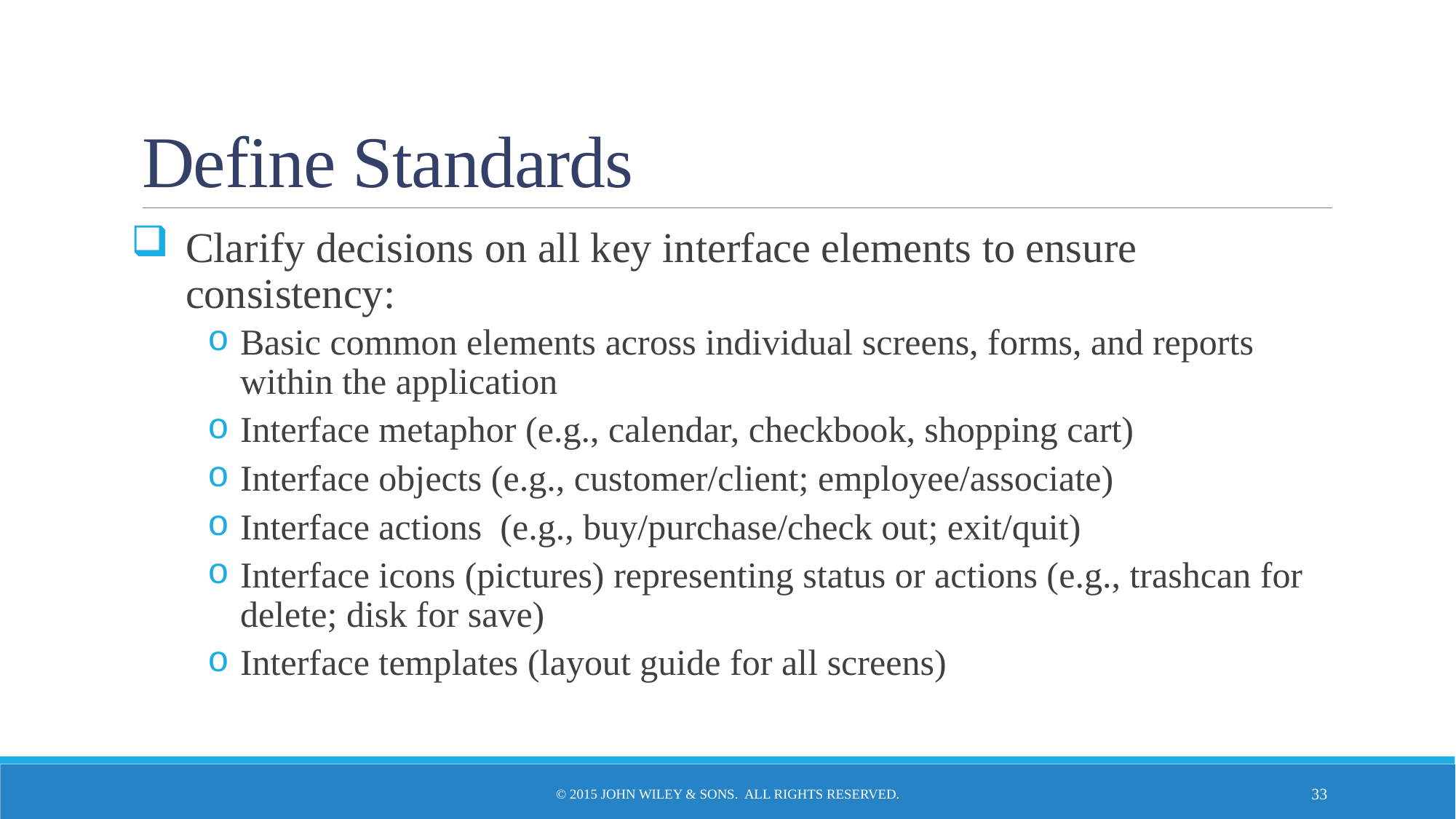

# Define Standards
Clarify decisions on all key interface elements to ensure consistency:
Basic common elements across individual screens, forms, and reports within the application
Interface metaphor (e.g., calendar, checkbook, shopping cart)
Interface objects (e.g., customer/client; employee/associate)
Interface actions  (e.g., buy/purchase/check out; exit/quit)
Interface icons (pictures) representing status or actions (e.g., trashcan for delete; disk for save)
Interface templates (layout guide for all screens)

© 2015 John Wiley & Sons.  All Rights Reserved.
33